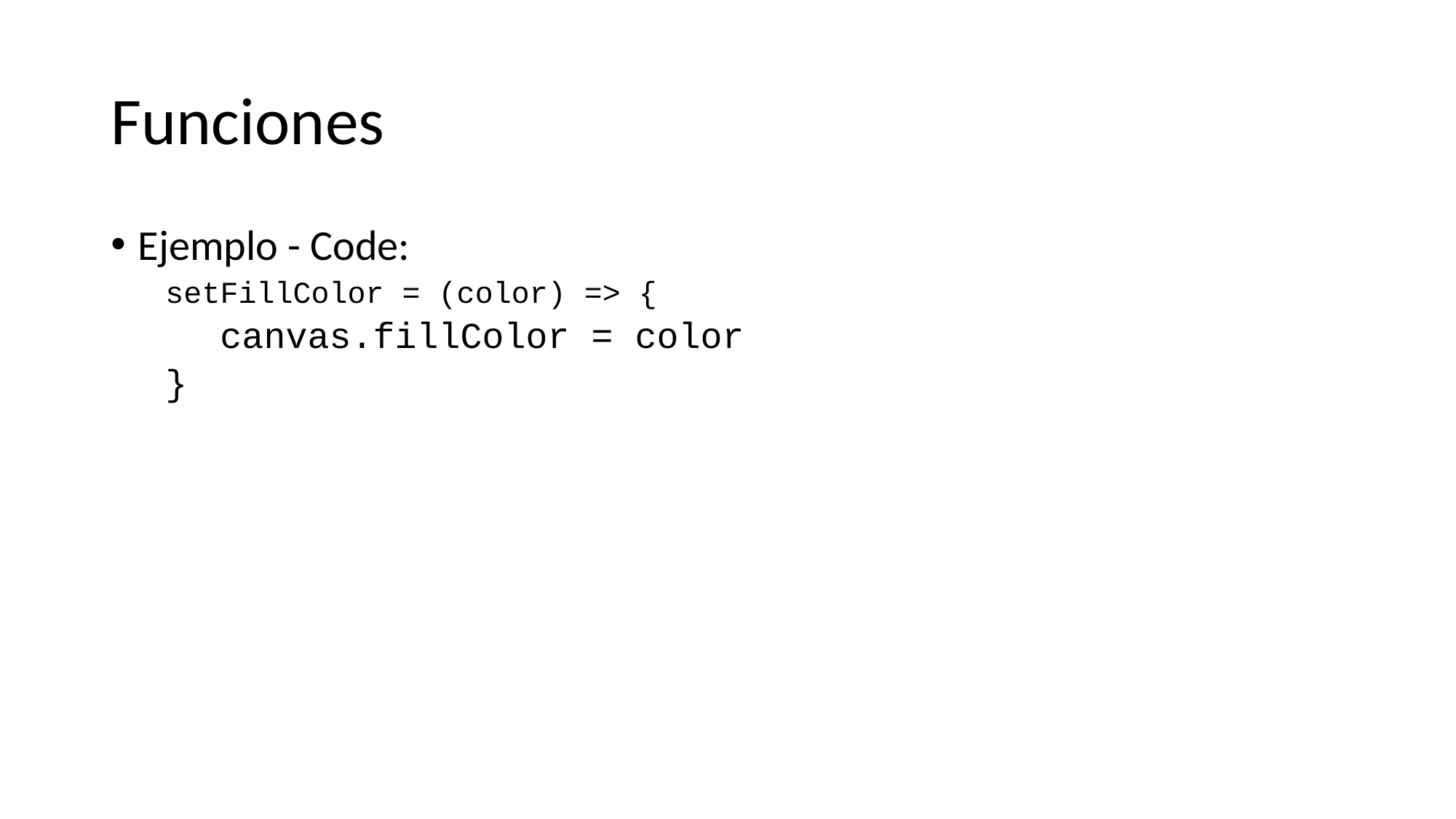

# Funciones
Ejemplo - Code:
setFillColor = (color) => {
canvas.fillColor = color
}